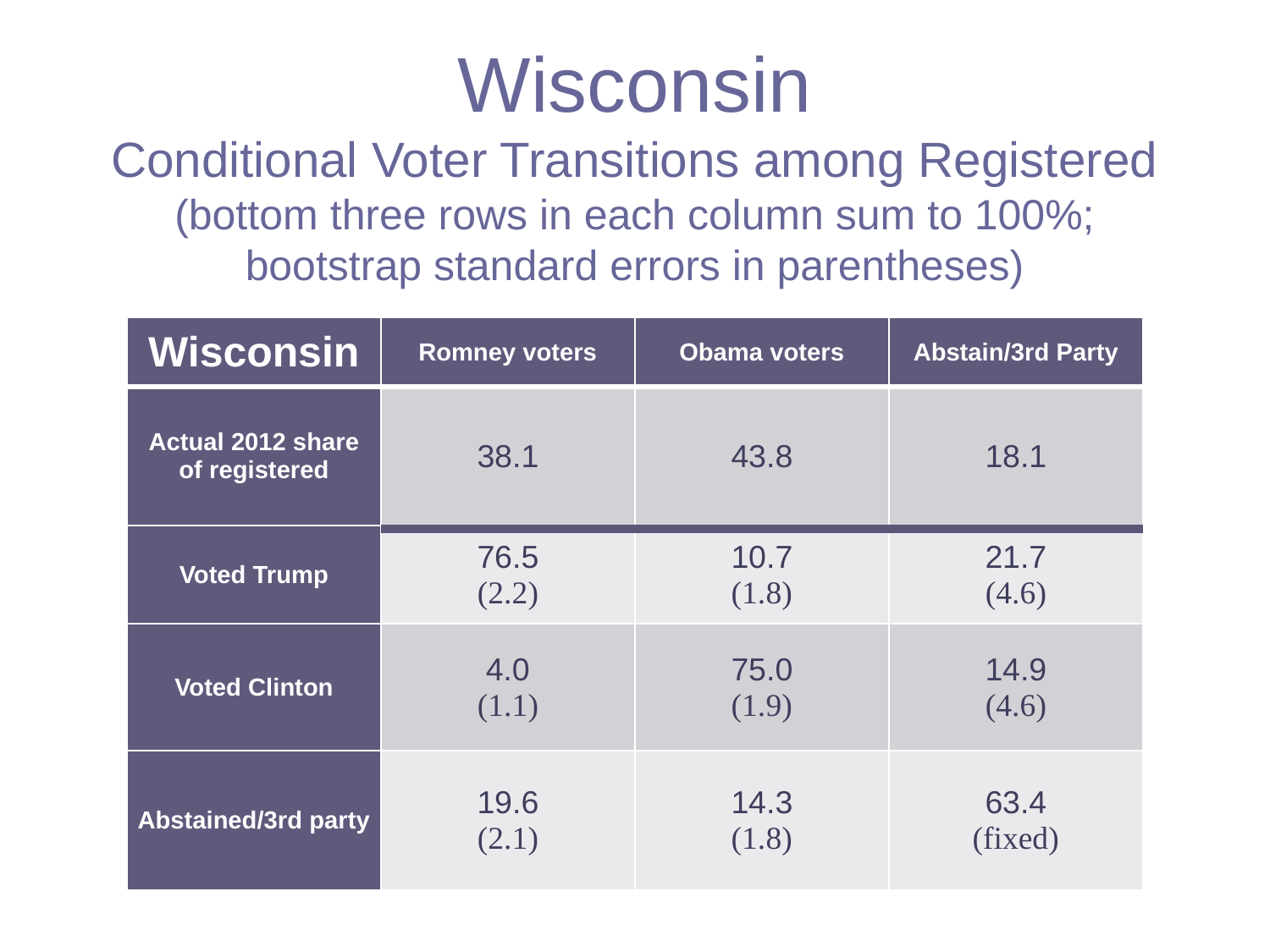

# Wisconsin Conditional Voter Transitions among Registered (bottom three rows in each column sum to 100%; bootstrap standard errors in parentheses)
| Wisconsin | Romney voters | Obama voters | Abstain/3rd Party |
| --- | --- | --- | --- |
| Actual 2012 share of registered | 38.1 | 43.8 | 18.1 |
| Voted Trump | 76.5 (2.2) | 10.7 (1.8) | 21.7 (4.6) |
| Voted Clinton | 4.0 (1.1) | 75.0 (1.9) | 14.9 (4.6) |
| Abstained/3rd party | 19.6 (2.1) | 14.3 (1.8) | 63.4 (fixed) |